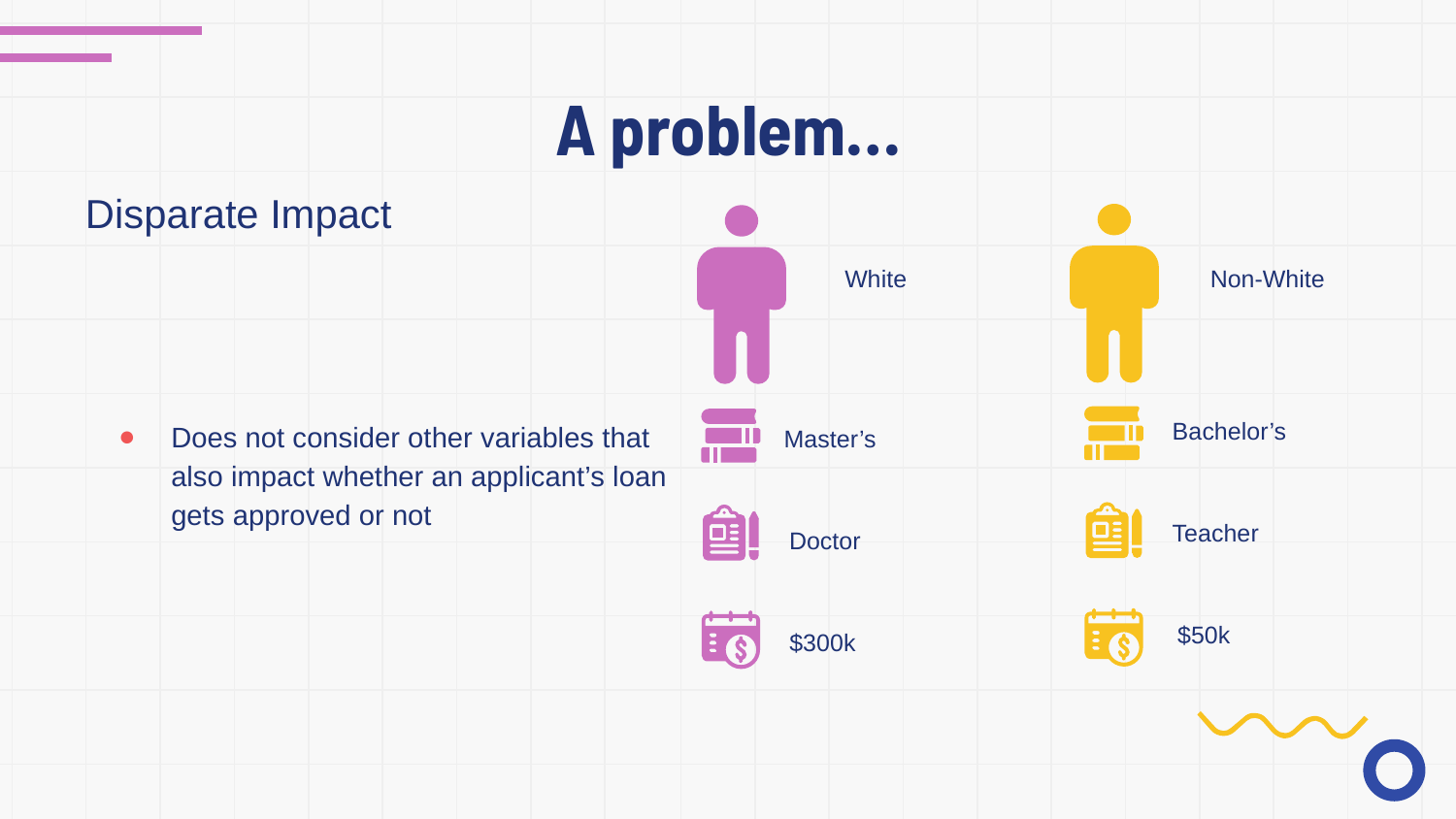

# A problem…
Disparate Impact

White
Non-White

Does not consider other variables that also impact whether an applicant’s loan gets approved or not

Bachelor’s
Master’s

Teacher

Doctor
$50k

$300k